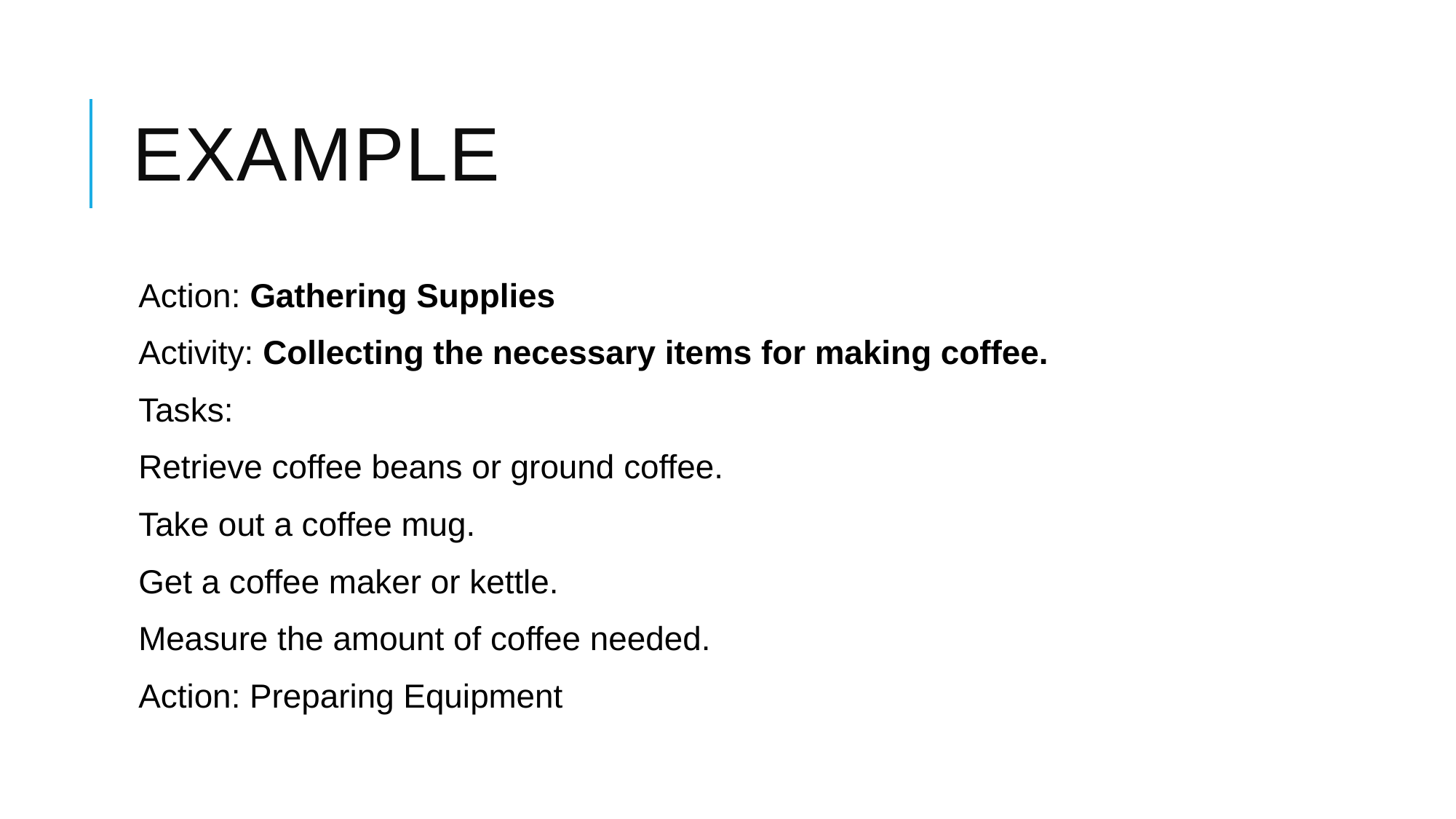

# Example
Action: Gathering Supplies
Activity: Collecting the necessary items for making coffee.
Tasks:
Retrieve coffee beans or ground coffee.
Take out a coffee mug.
Get a coffee maker or kettle.
Measure the amount of coffee needed.
Action: Preparing Equipment